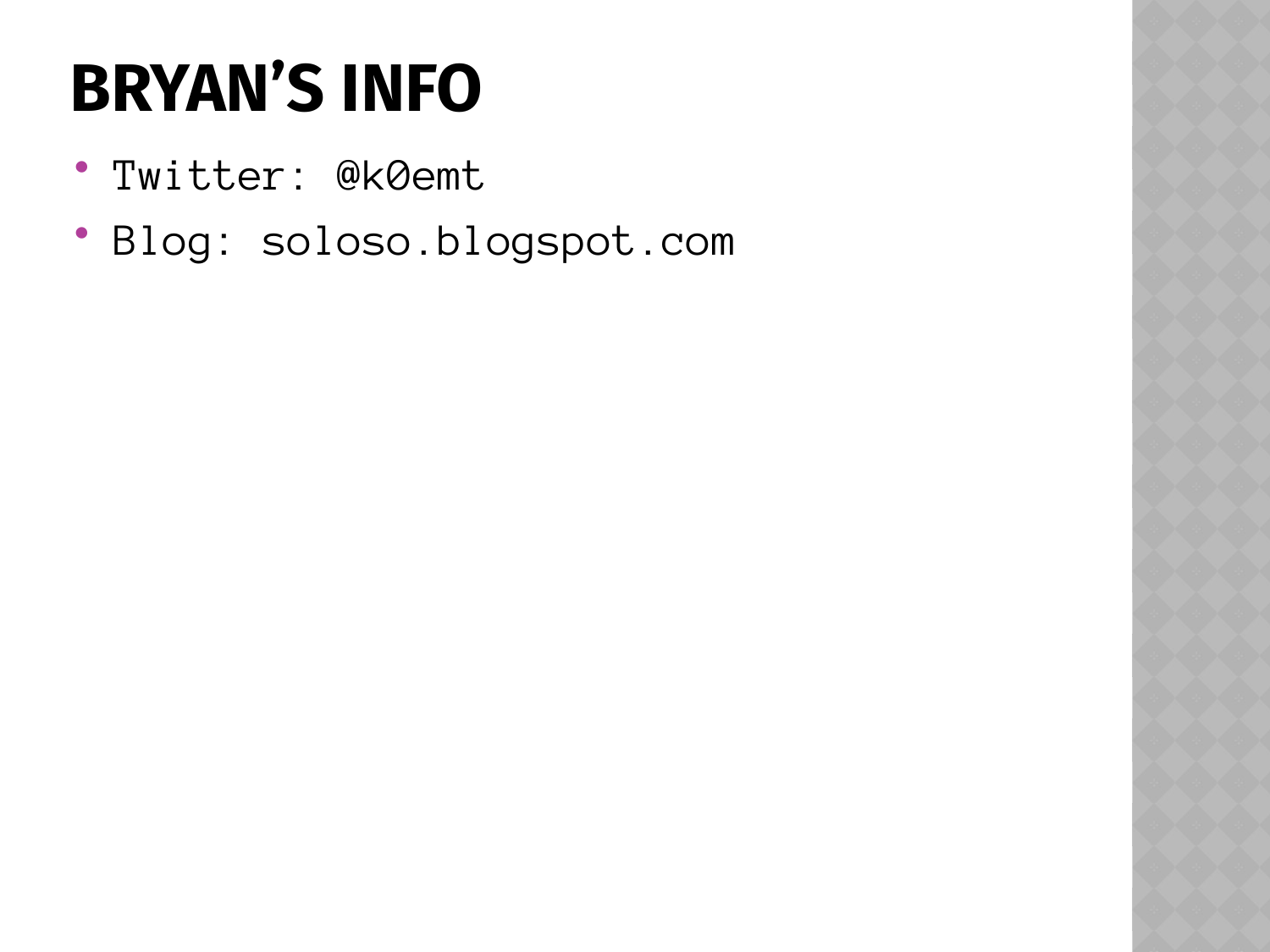

# Bryan’s info
Twitter: @k0emt
Blog: soloso.blogspot.com